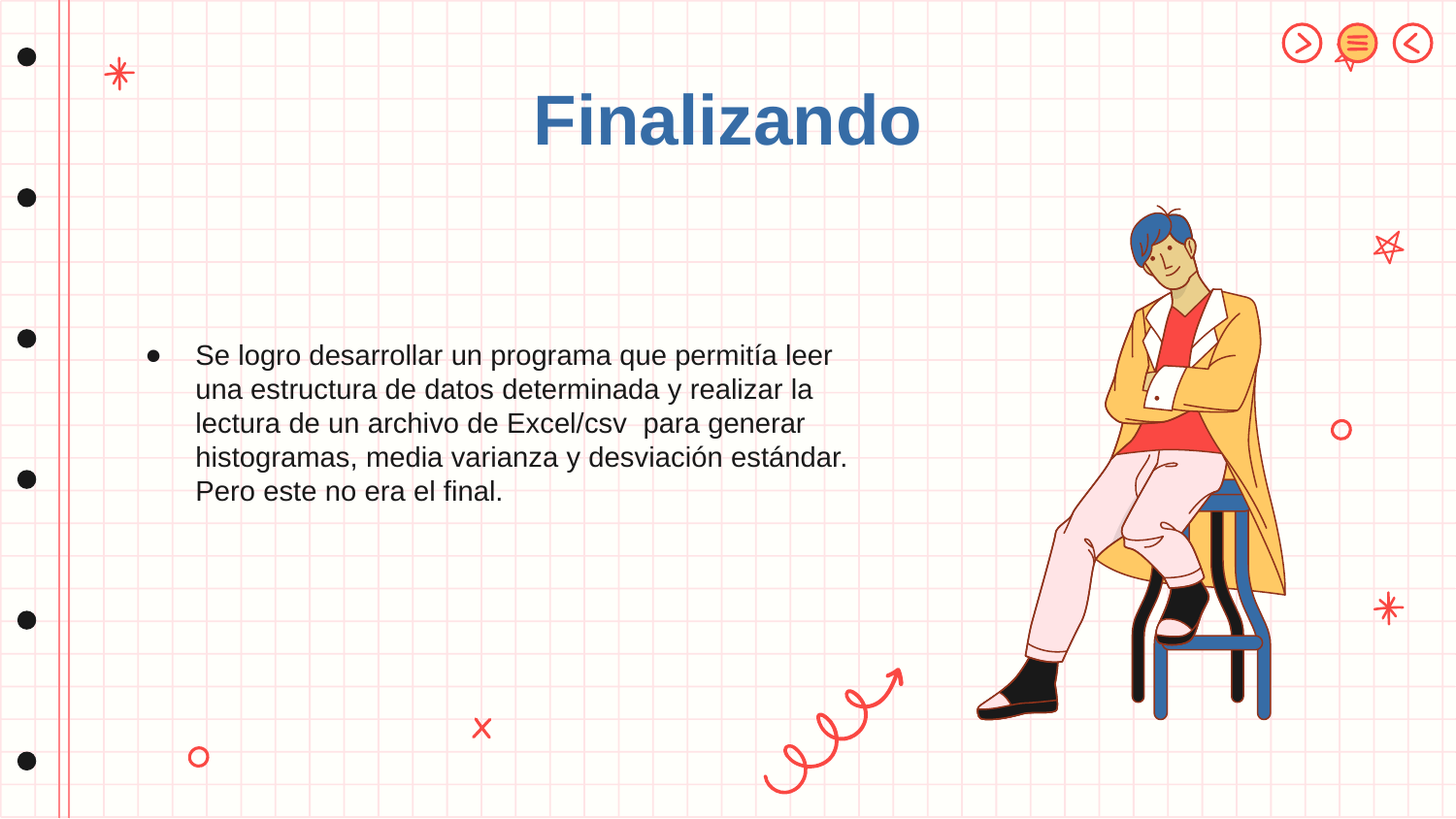

# Finalizando

Se logro desarrollar un programa que permitía leer una estructura de datos determinada y realizar la lectura de un archivo de Excel/csv  para generar histogramas, media varianza y desviación estándar. Pero este no era el final.